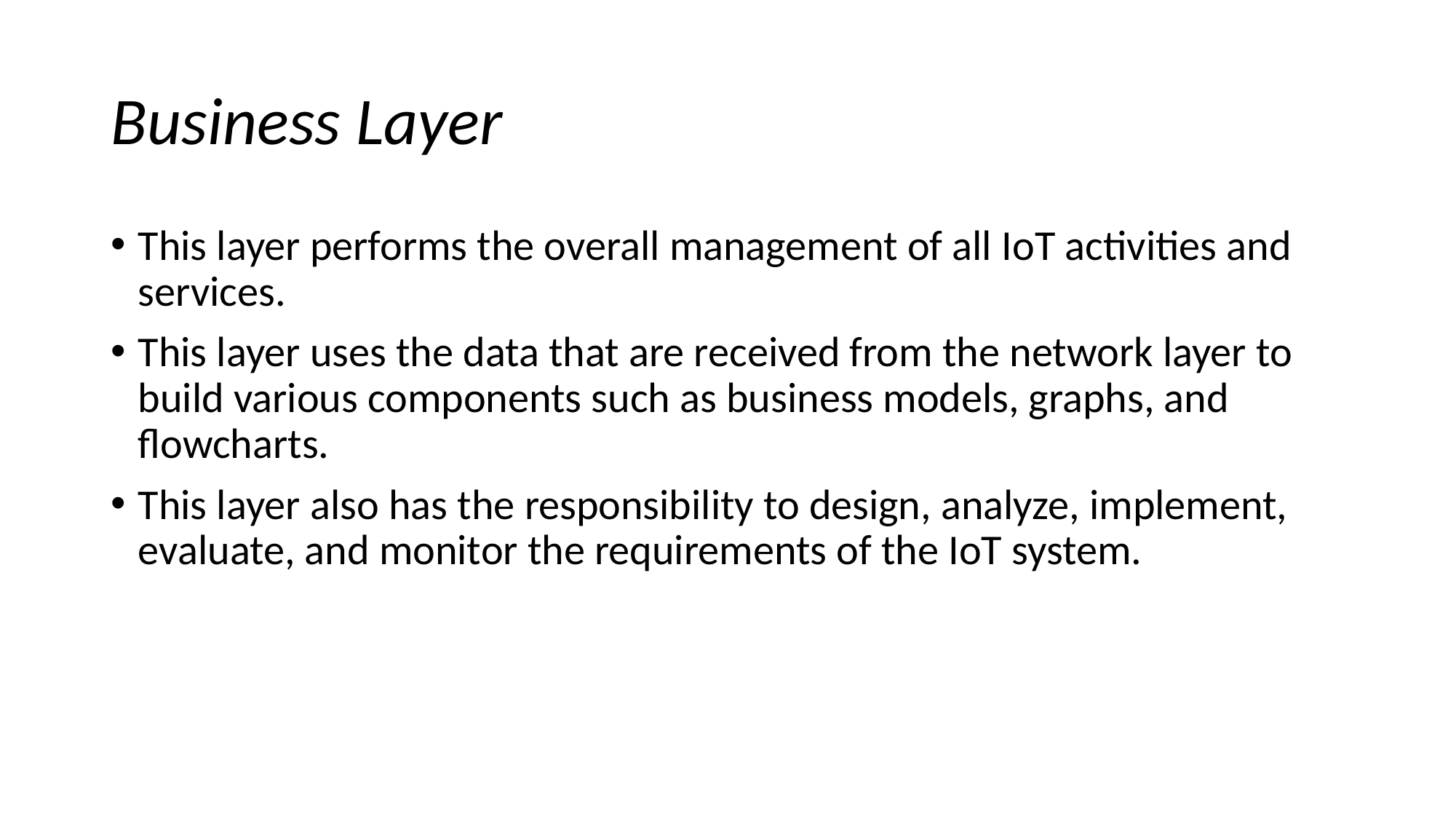

# Business Layer
This layer performs the overall management of all IoT activities and services.
This layer uses the data that are received from the network layer to build various components such as business models, graphs, and flowcharts.
This layer also has the responsibility to design, analyze, implement, evaluate, and monitor the requirements of the IoT system.